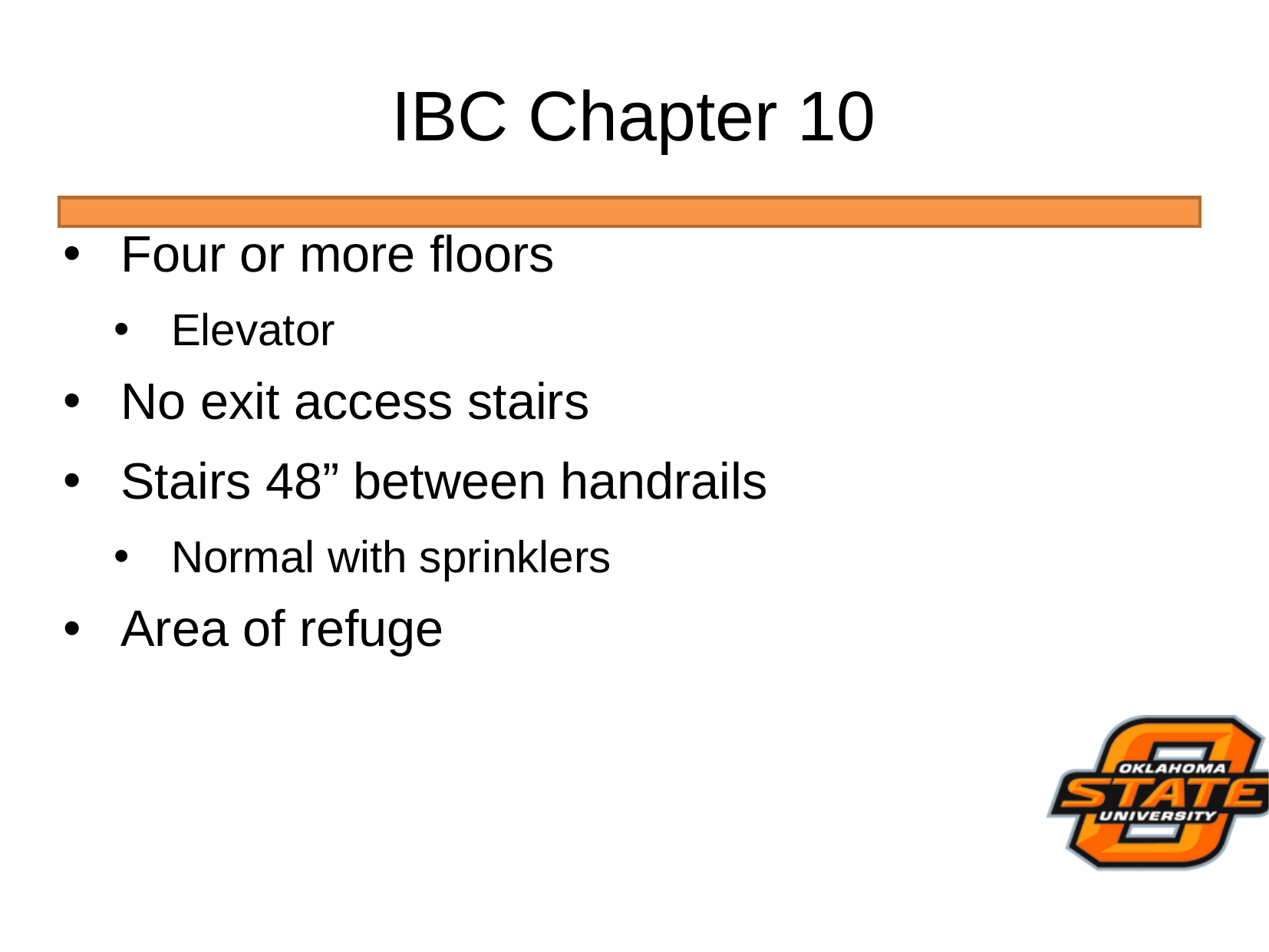

# IBC Chapter 10
Four or more floors
Elevator
No exit access stairs
Stairs 48” between handrails
Normal with sprinklers
Area of refuge